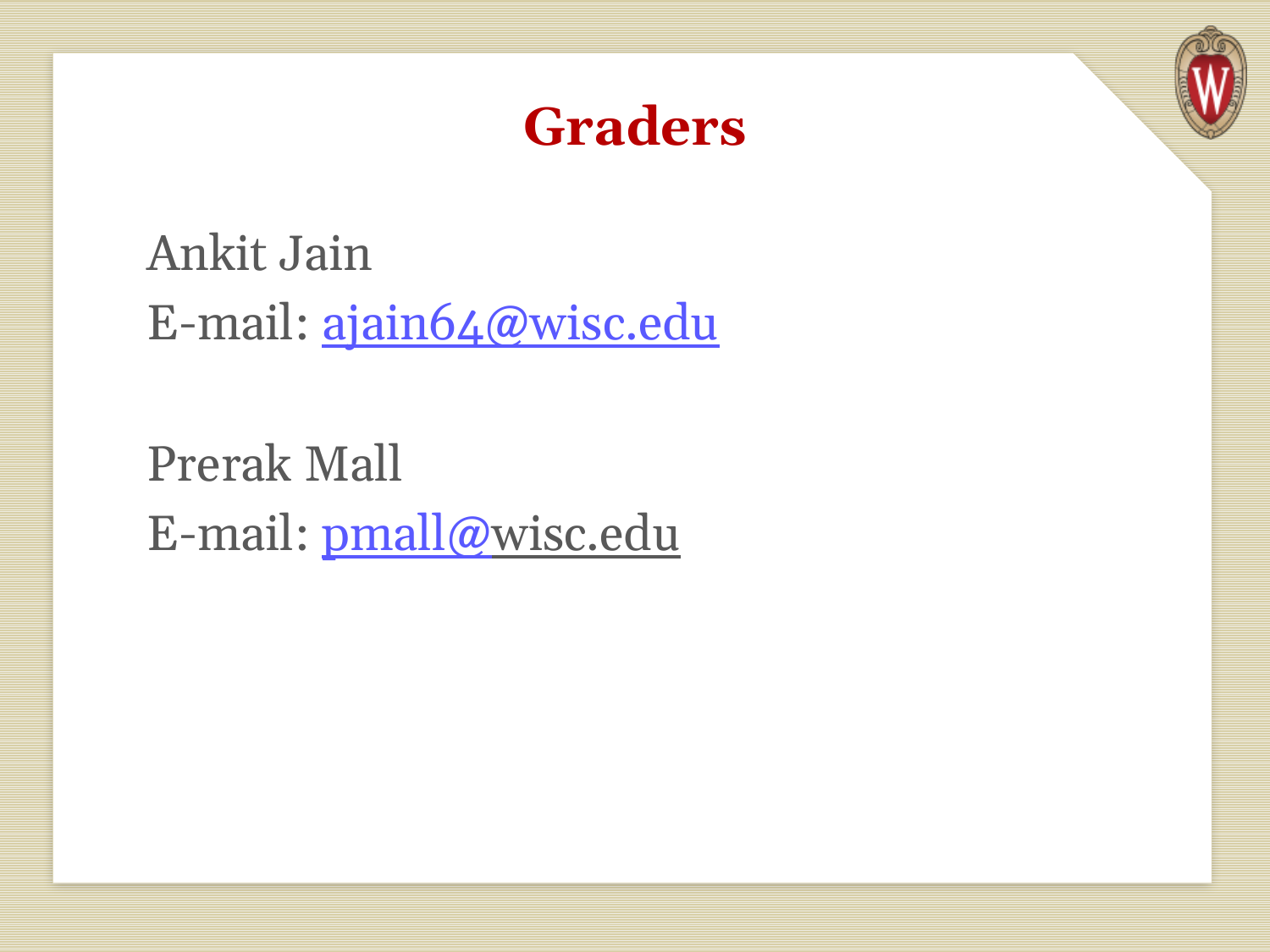

# Graders
Ankit Jain
E-mail: ajain64@wisc.edu

Prerak Mall
E-mail: pmall@wisc.edu